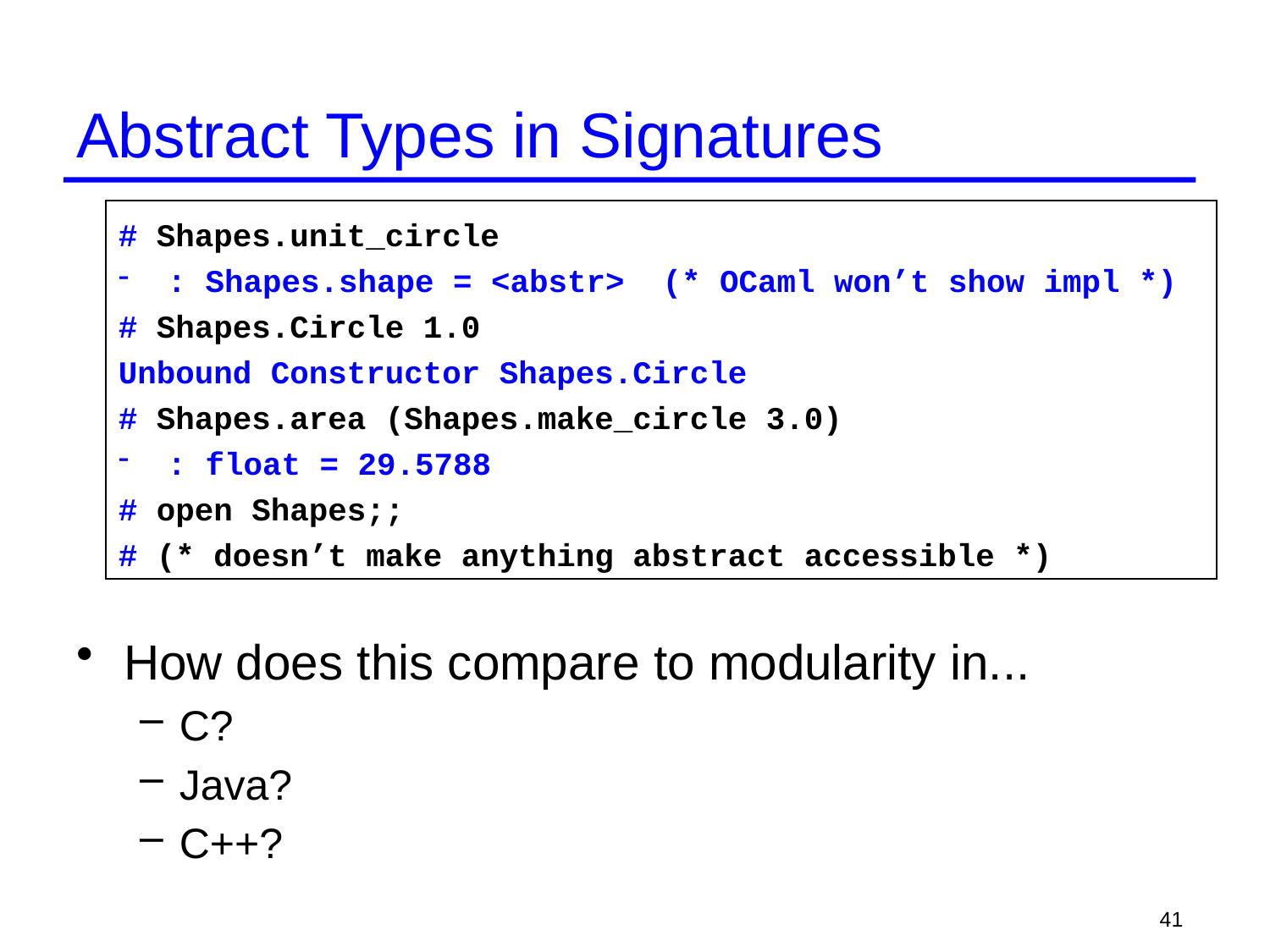

# Abstract Types in Signatures
# Shapes.unit_circle
 : Shapes.shape = <abstr>  (* OCaml won’t show impl *)
# Shapes.Circle 1.0
Unbound Constructor Shapes.Circle
# Shapes.area (Shapes.make_circle 3.0)
 : float = 29.5788
# open Shapes;;
# (* doesn’t make anything abstract accessible *)
How does this compare to modularity in...
C?
Java?
C++?
41